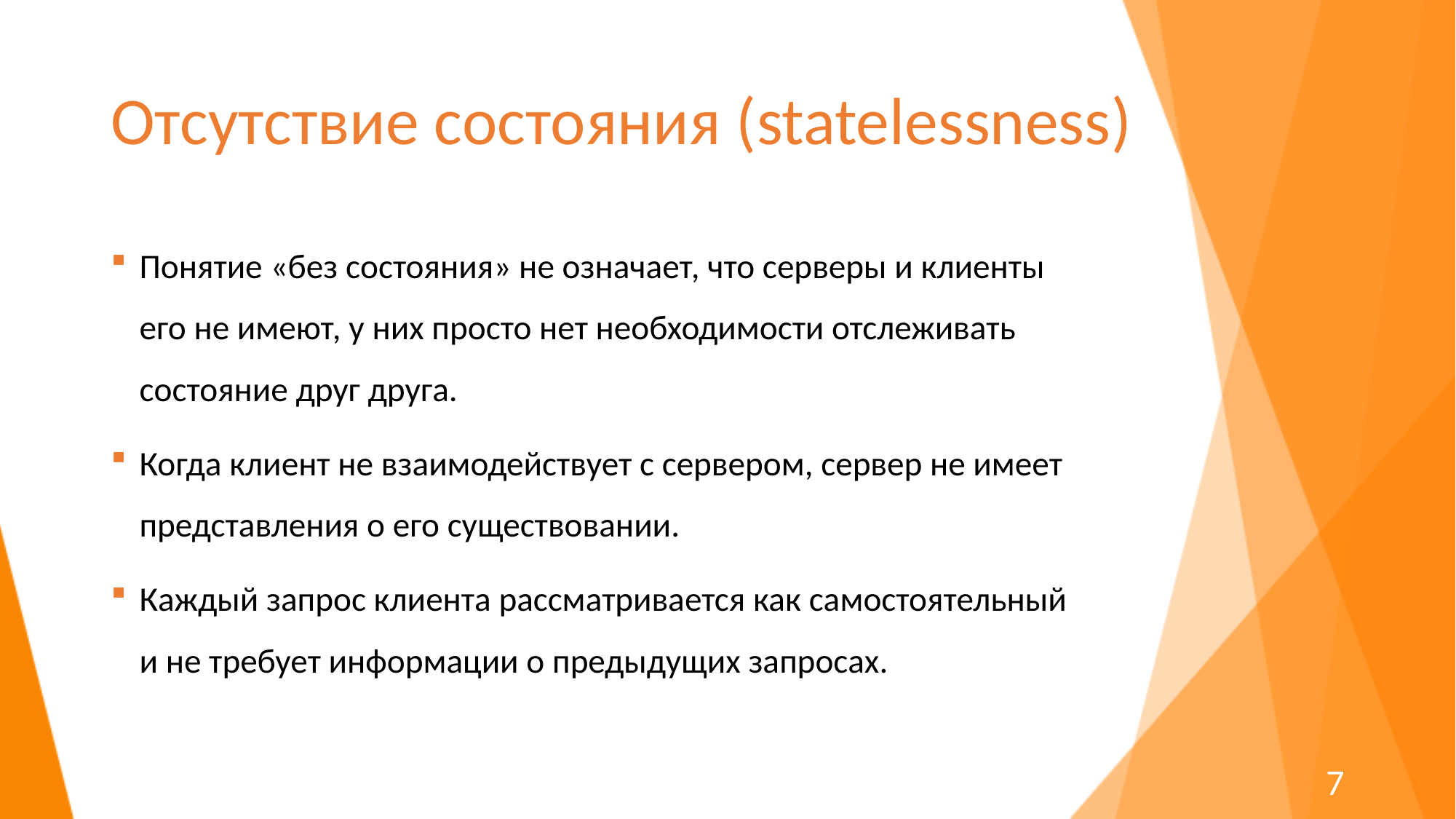

# Отсутствие состояния (statelessness)
Понятие «без состояния» не означает, что серверы и клиенты его не имеют, у них просто нет необходимости отслеживать состояние друг друга.
Когда клиент не взаимодействует с сервером, сервер не имеет представления о его существовании.
Каждый запрос клиента рассматривается как самостоятельный и не требует информации о предыдущих запросах.
7